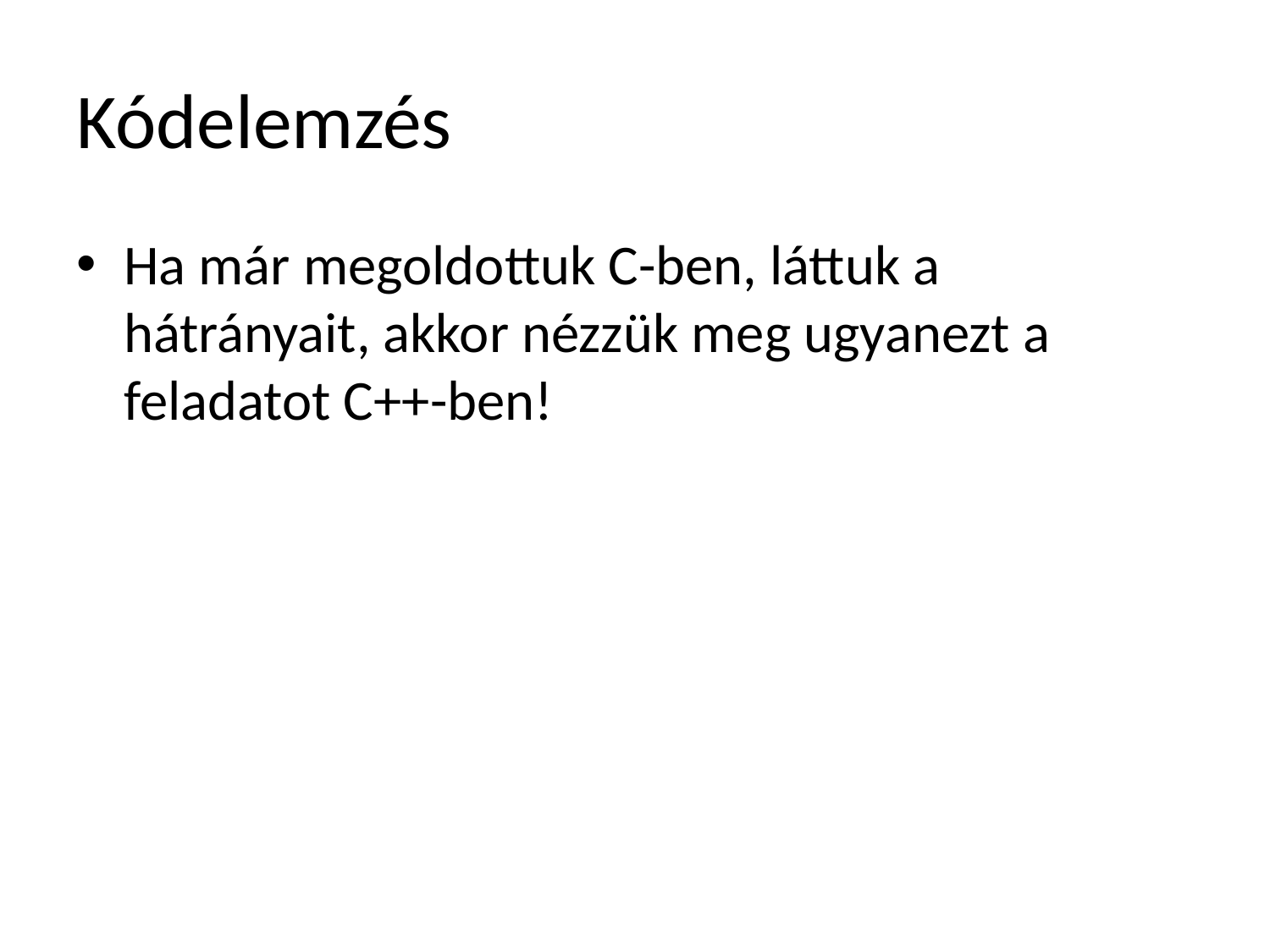

# Kódelemzés
Ha már megoldottuk C-ben, láttuk a hátrányait, akkor nézzük meg ugyanezt a feladatot C++-ben!